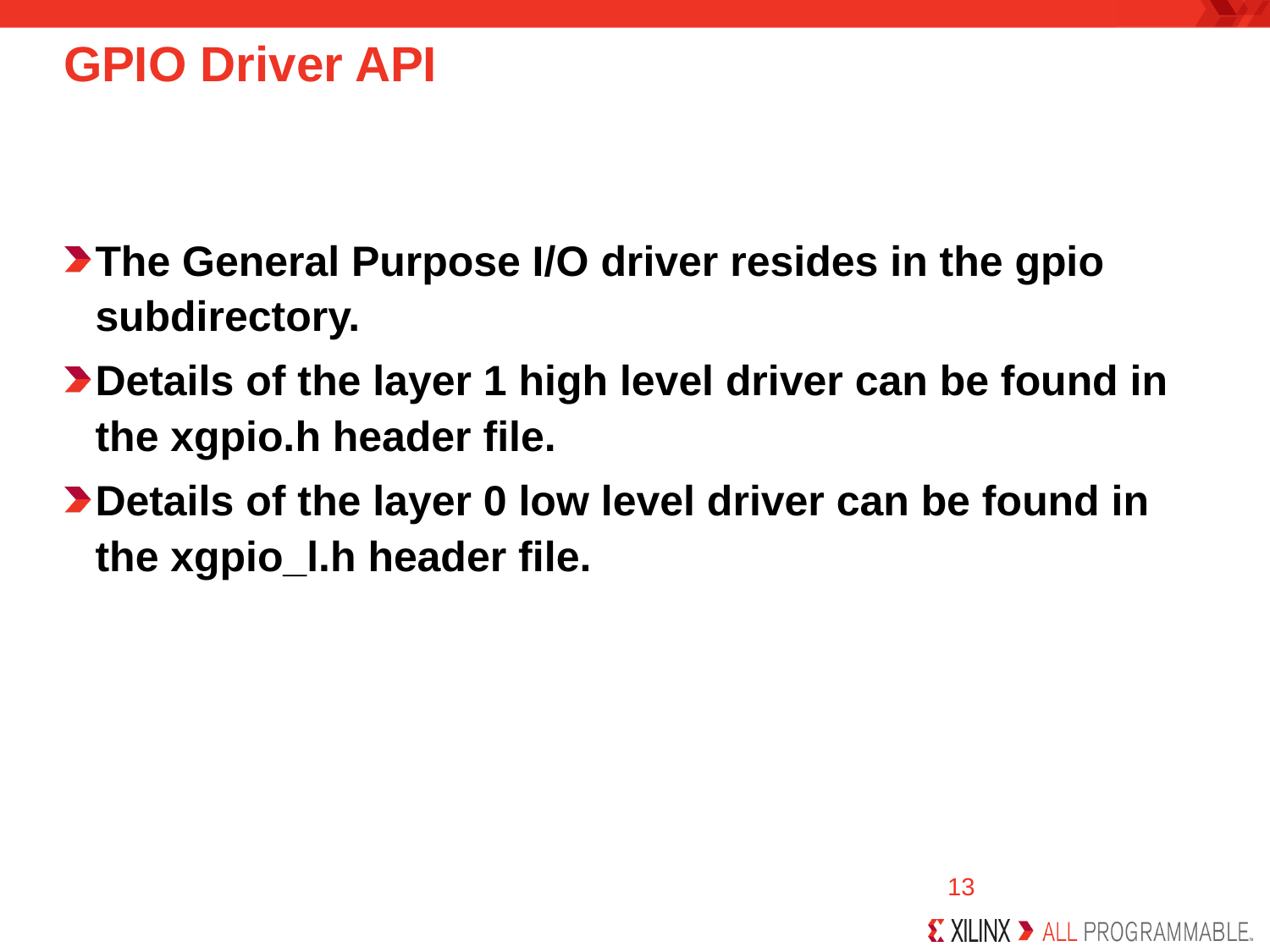

# GPIO Driver API
The General Purpose I/O driver resides in the gpio subdirectory.
Details of the layer 1 high level driver can be found in the xgpio.h header file.
Details of the layer 0 low level driver can be found in the xgpio_l.h header file.
13